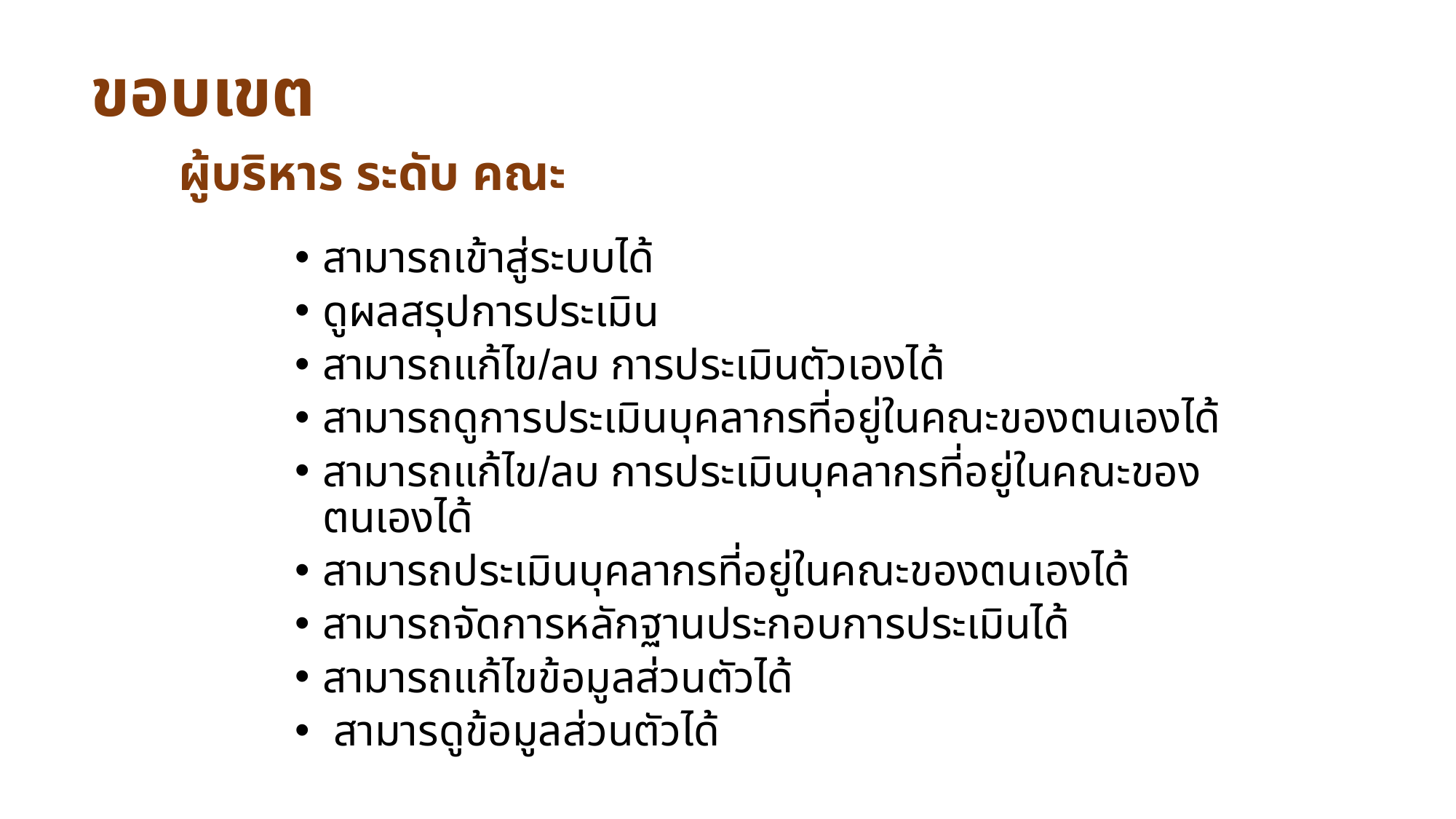

ขอบเขต
ผู้บริหาร ระดับ คณะ
สามารถเข้าสู่ระบบได้
ดูผลสรุปการประเมิน
สามารถแก้ไข/ลบ การประเมินตัวเองได้
สามารถดูการประเมินบุคลากรที่อยู่ในคณะของตนเองได้
สามารถแก้ไข/ลบ การประเมินบุคลากรที่อยู่ในคณะของตนเองได้
สามารถประเมินบุคลากรที่อยู่ในคณะของตนเองได้
สามารถจัดการหลักฐานประกอบการประเมินได้
สามารถแก้ไขข้อมูลส่วนตัวได้
 สามารดูข้อมูลส่วนตัวได้